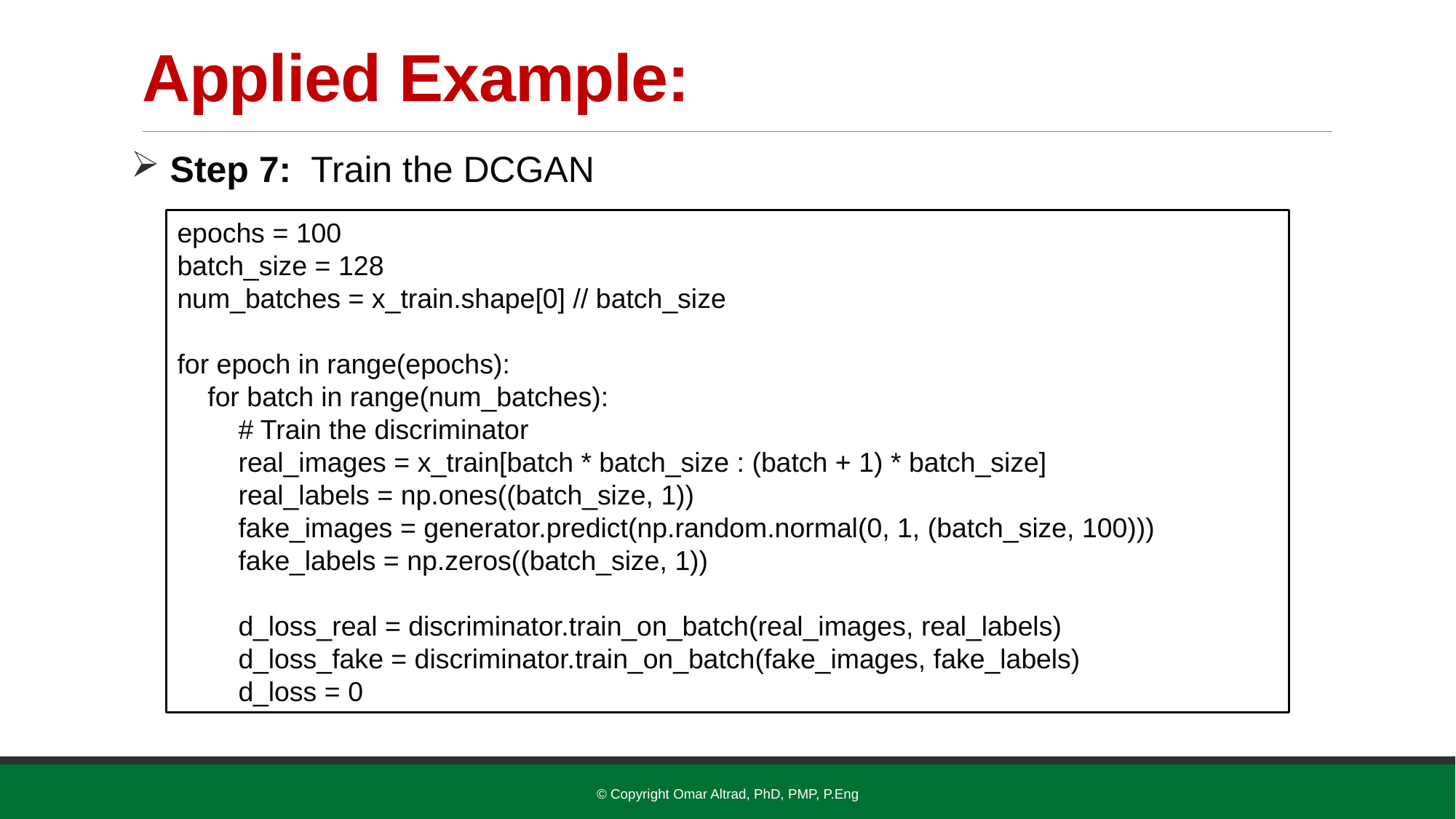

# Applied Example:
 Step 7:  Train the DCGAN

epochs = 100
batch_size = 128
num_batches = x_train.shape[0] // batch_size

for epoch in range(epochs):
    for batch in range(num_batches):
        # Train the discriminator
        real_images = x_train[batch * batch_size : (batch + 1) * batch_size]
        real_labels = np.ones((batch_size, 1))
        fake_images = generator.predict(np.random.normal(0, 1, (batch_size, 100)))
        fake_labels = np.zeros((batch_size, 1))

        d_loss_real = discriminator.train_on_batch(real_images, real_labels)
        d_loss_fake = discriminator.train_on_batch(fake_images, fake_labels)
        d_loss = 0
© Copyright Omar Altrad, PhD, PMP, P.Eng